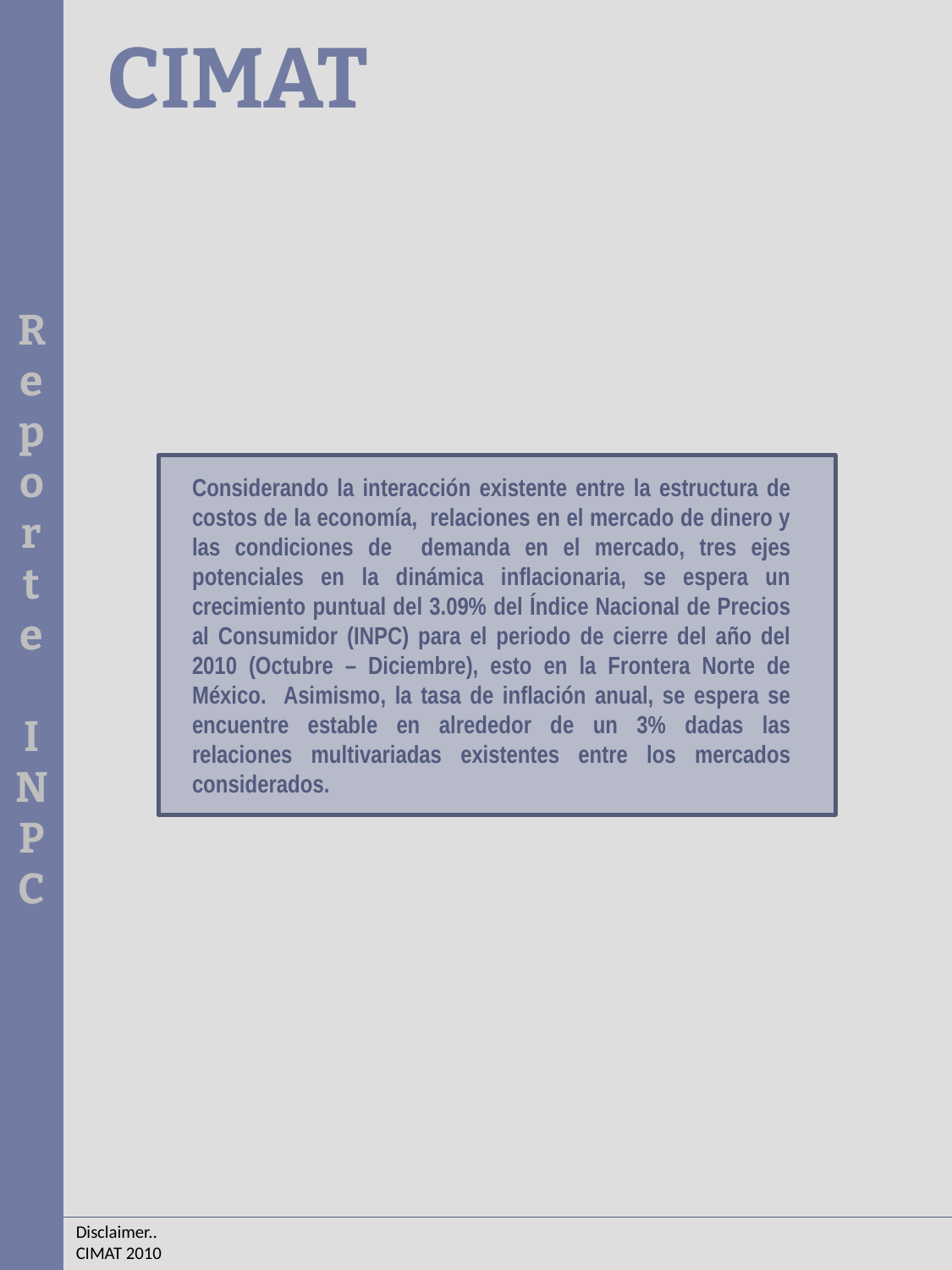

# CIMAT
Repor
te

INPC

Considerando la interacción existente entre la estructura de costos de la economía,  relaciones en el mercado de dinero y las condiciones de  demanda en el mercado, tres ejes potenciales en la dinámica inflacionaria, se espera un crecimiento puntual del 3.09% del Índice Nacional de Precios al Consumidor (INPC) para el periodo de cierre del año del 2010 (Octubre – Diciembre), esto en la Frontera Norte de México.  Asimismo, la tasa de inflación anual, se espera se encuentre estable en alrededor de un 3% dadas las relaciones multivariadas existentes entre los mercados considerados.
Disclaimer..
CIMAT 2010